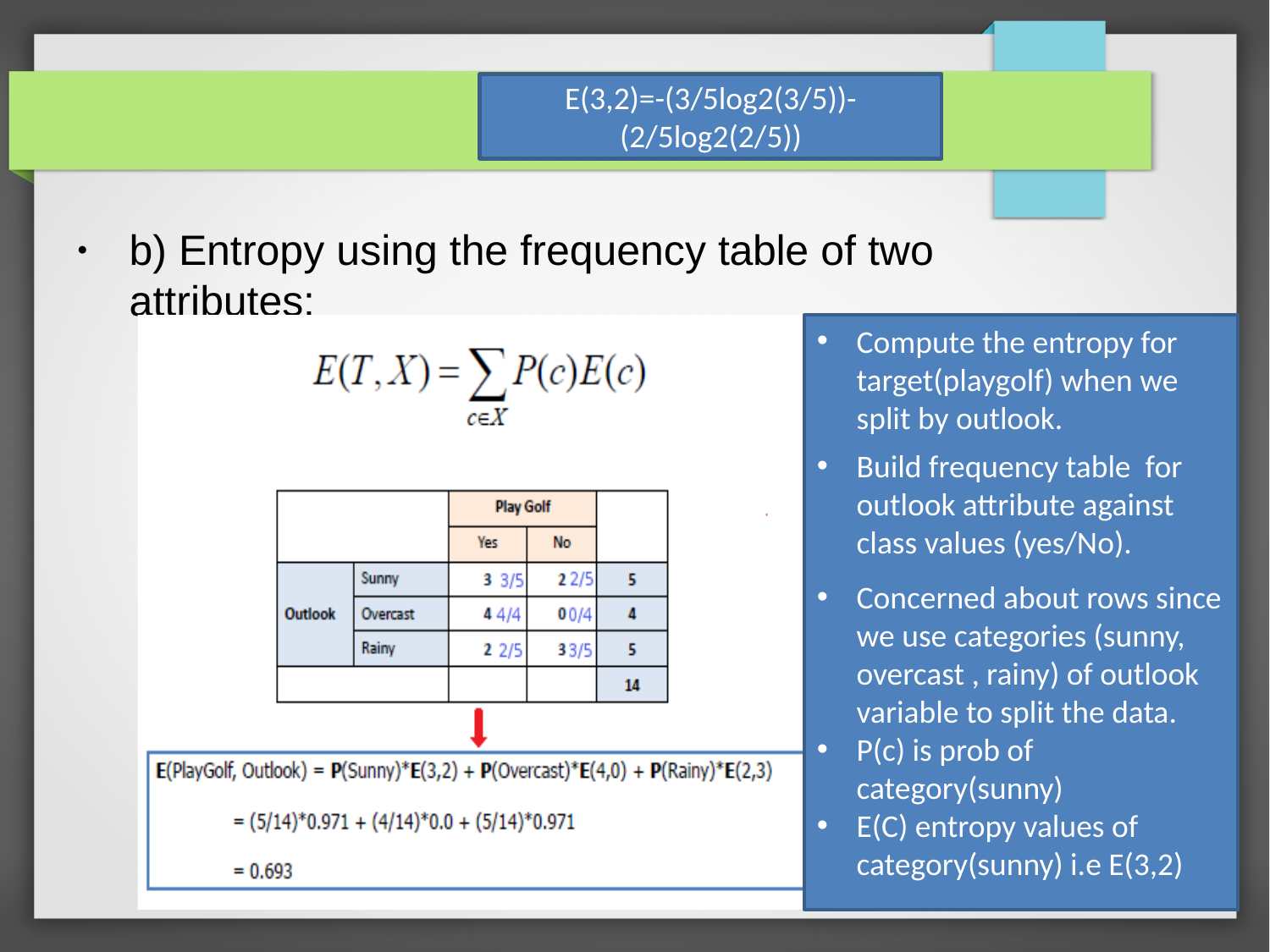

E(3,2)=-(3/5log2(3/5))-(2/5log2(2/5))
b) Entropy using the frequency table of two attributes:
●

Compute the entropy for target(playgolf) when we split by outlook.

Build frequency table  for outlook attribute against class values (yes/No).

Concerned about rows since we use categories (sunny, overcast , rainy) of outlook variable to split the data.
P(c) is prob of  category(sunny)
E(C) entropy values of category(sunny) i.e E(3,2)